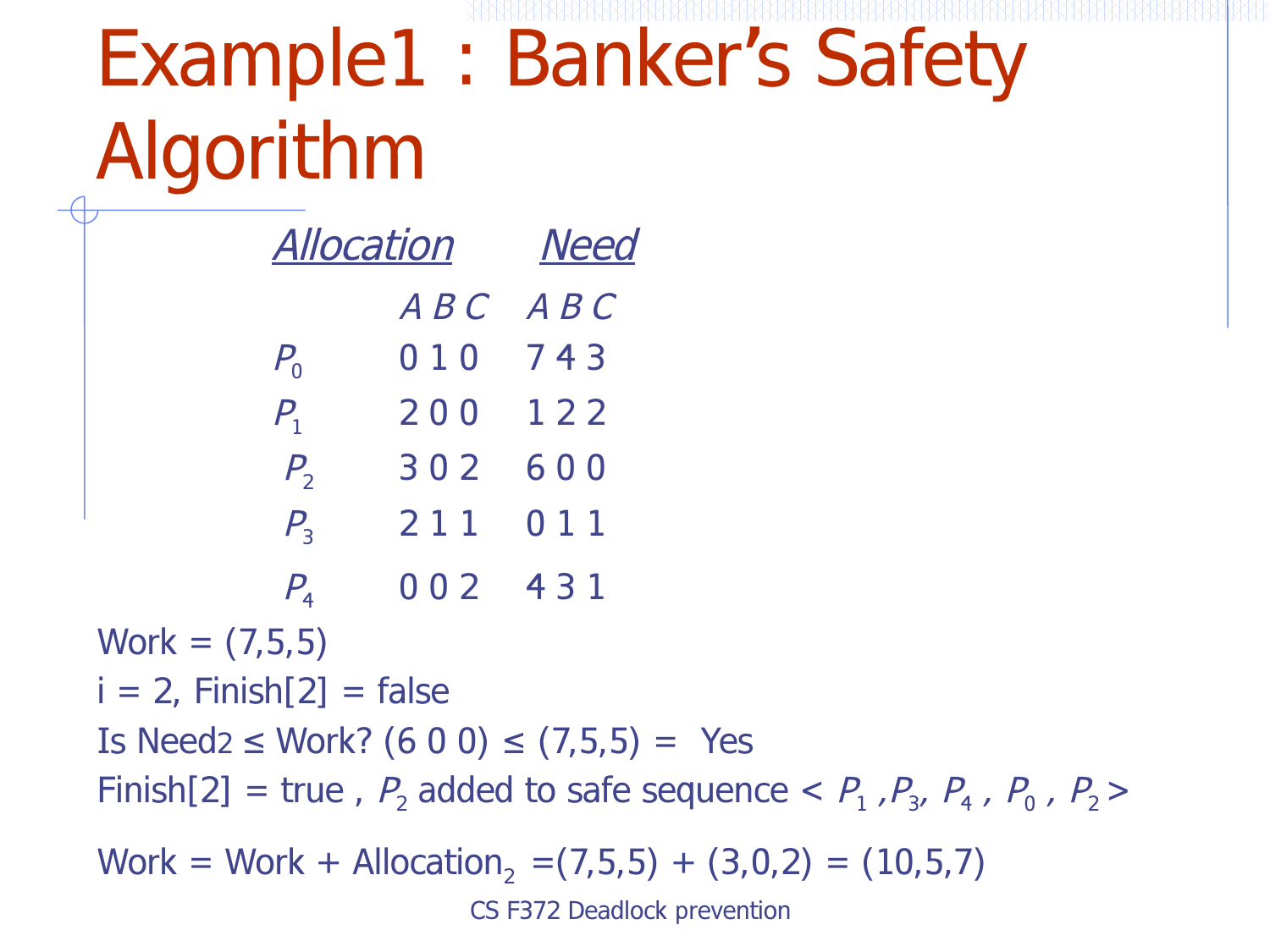

# Example1 : Banker’s Safety Algorithm
 		Allocation	 Need
			A B C	A B C
		P0	0 1 0	7 4 3
		P1	2 0 0 	1 2 2
		 P2	3 0 2 	6 0 0
		 P3	2 1 1 	0 1 1
		 P4	0 0 2	4 3 1
Work = (7,5,5)
i = 2, Finish[2] = false
Is Need2 ≤ Work? (6 0 0) ≤ (7,5,5) =  Yes
Finish[2] = true , P2 added to safe sequence < P1 ,P3, P4 , P0 , P2 >
Work = Work + Allocation2 =(7,5,5) + (3,0,2) = (10,5,7)

CS F372 Deadlock prevention